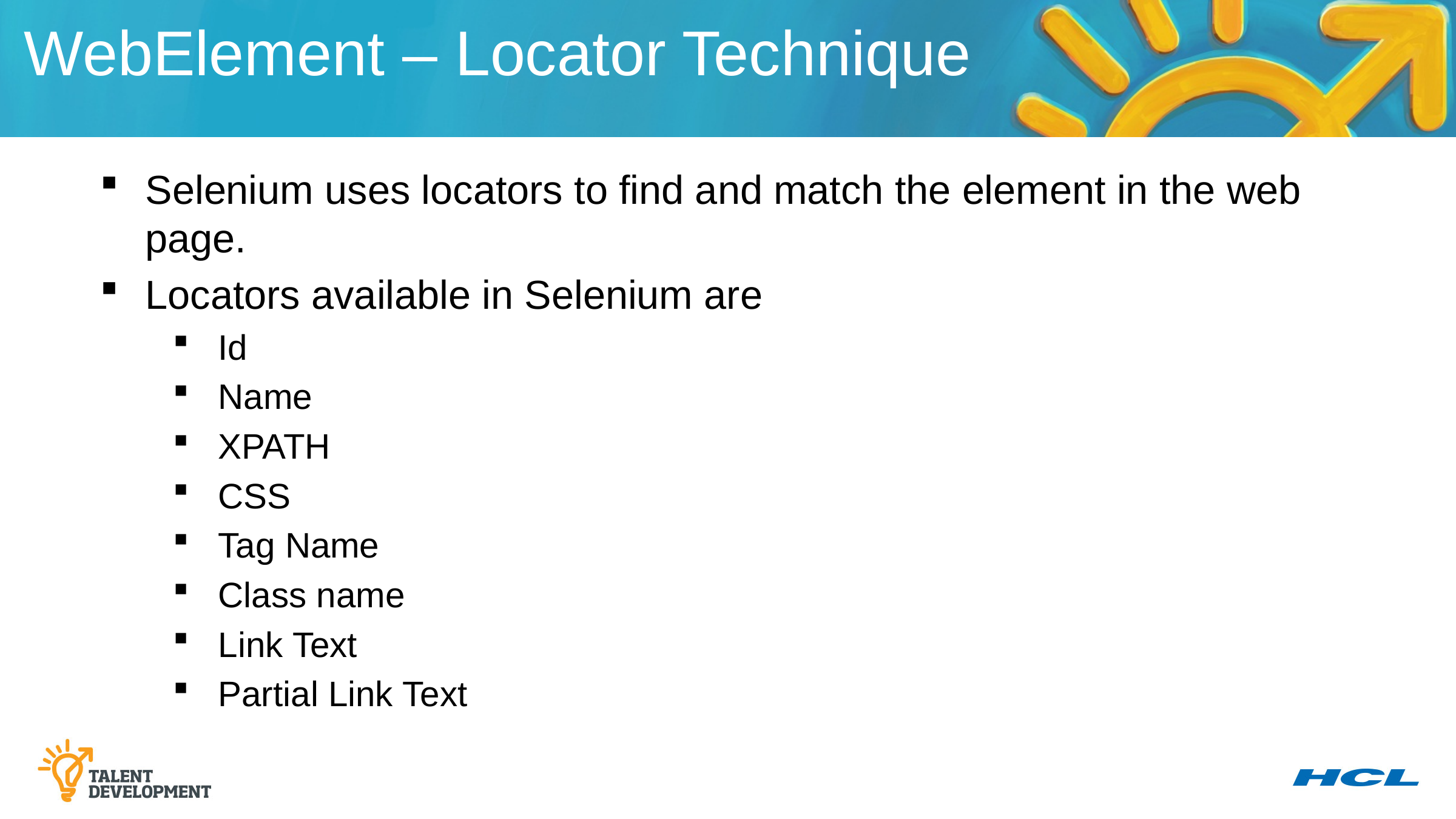

WebElement – Locator Technique
Selenium uses locators to find and match the element in the web page.
Locators available in Selenium are
Id
Name
XPATH
CSS
Tag Name
Class name
Link Text
Partial Link Text